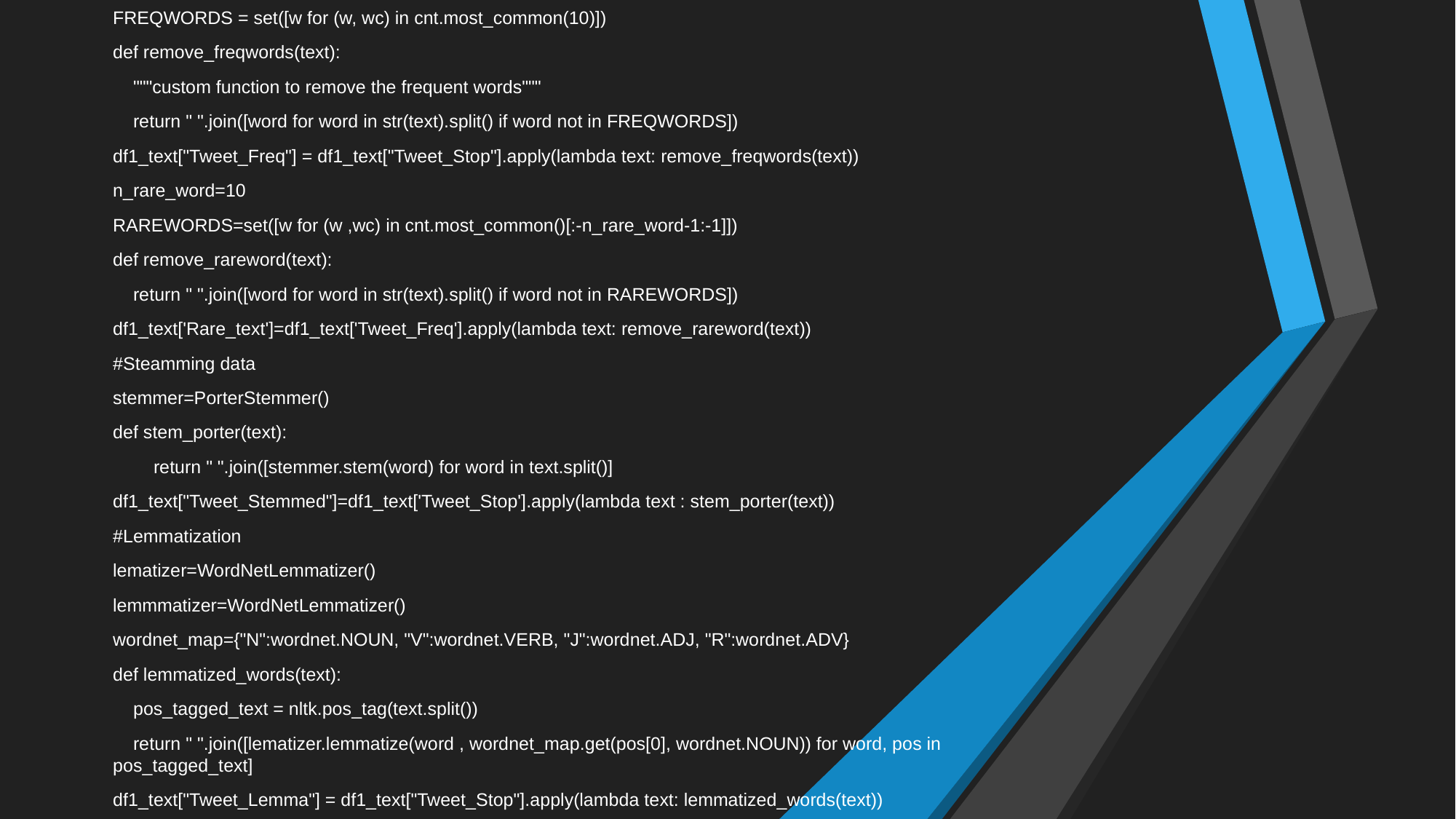

FREQWORDS = set([w for (w, wc) in cnt.most_common(10)])
def remove_freqwords(text):
    """custom function to remove the frequent words"""
    return " ".join([word for word in str(text).split() if word not in FREQWORDS])
df1_text["Tweet_Freq"] = df1_text["Tweet_Stop"].apply(lambda text: remove_freqwords(text))
n_rare_word=10
RAREWORDS=set([w for (w ,wc) in cnt.most_common()[:-n_rare_word-1:-1]])
def remove_rareword(text):
    return " ".join([word for word in str(text).split() if word not in RAREWORDS])
df1_text['Rare_text']=df1_text['Tweet_Freq'].apply(lambda text: remove_rareword(text))
#Steamming data
stemmer=PorterStemmer()
def stem_porter(text):
        return " ".join([stemmer.stem(word) for word in text.split()]
df1_text["Tweet_Stemmed"]=df1_text['Tweet_Stop'].apply(lambda text : stem_porter(text))
#Lemmatization
lematizer=WordNetLemmatizer()
lemmmatizer=WordNetLemmatizer()
wordnet_map={"N":wordnet.NOUN, "V":wordnet.VERB, "J":wordnet.ADJ, "R":wordnet.ADV}
def lemmatized_words(text):
    pos_tagged_text = nltk.pos_tag(text.split())
    return " ".join([lematizer.lemmatize(word , wordnet_map.get(pos[0], wordnet.NOUN)) for word, pos in pos_tagged_text]
df1_text["Tweet_Lemma"] = df1_text["Tweet_Stop"].apply(lambda text: lemmatized_words(text))